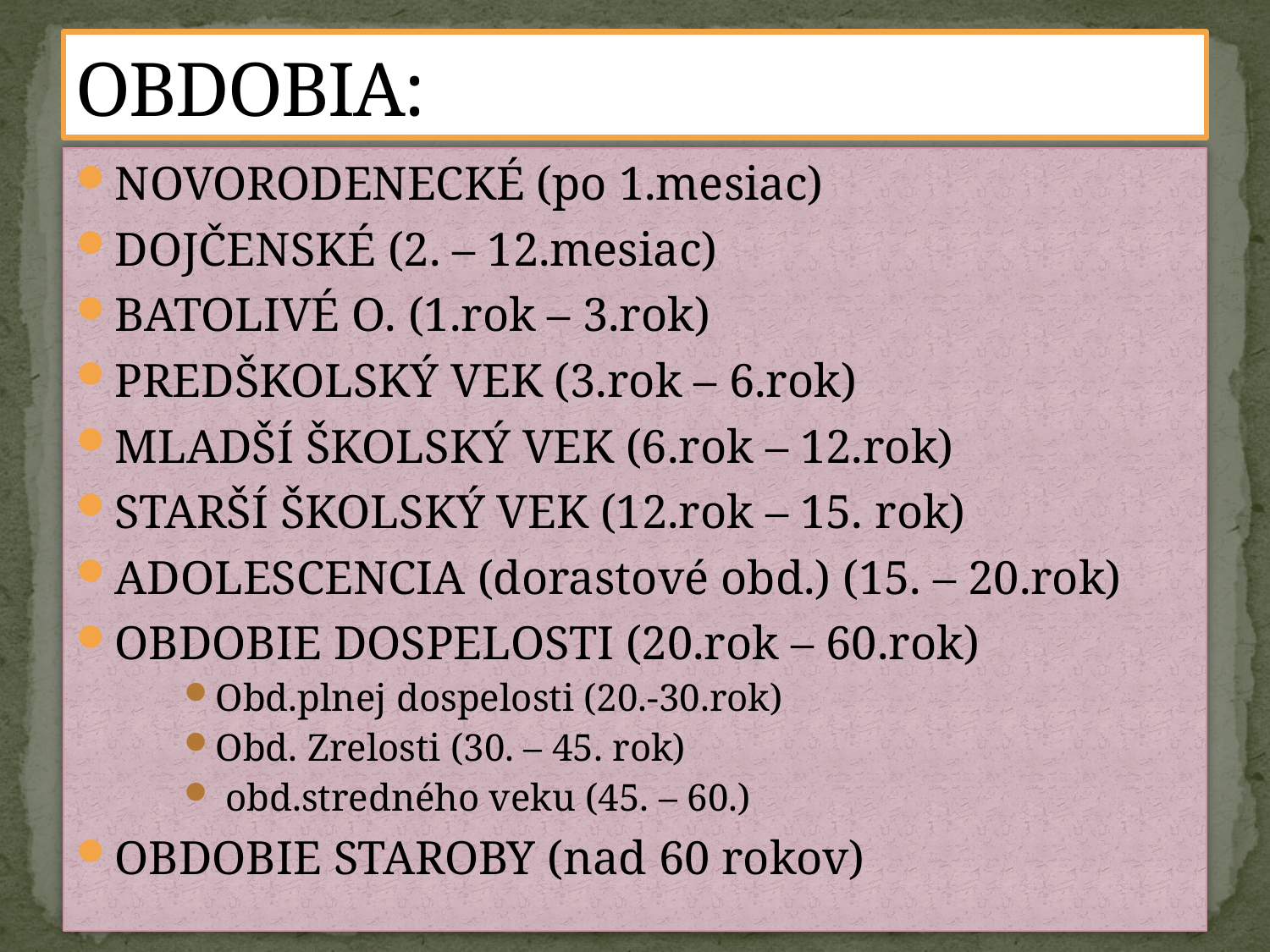

# OBDOBIA:
NOVORODENECKÉ (po 1.mesiac)
DOJČENSKÉ (2. – 12.mesiac)
BATOLIVÉ O. (1.rok – 3.rok)
PREDŠKOLSKÝ VEK (3.rok – 6.rok)
MLADŠÍ ŠKOLSKÝ VEK (6.rok – 12.rok)
STARŠÍ ŠKOLSKÝ VEK (12.rok – 15. rok)
ADOLESCENCIA (dorastové obd.) (15. – 20.rok)
OBDOBIE DOSPELOSTI (20.rok – 60.rok)
Obd.plnej dospelosti (20.-30.rok)
Obd. Zrelosti (30. – 45. rok)
 obd.stredného veku (45. – 60.)
OBDOBIE STAROBY (nad 60 rokov)